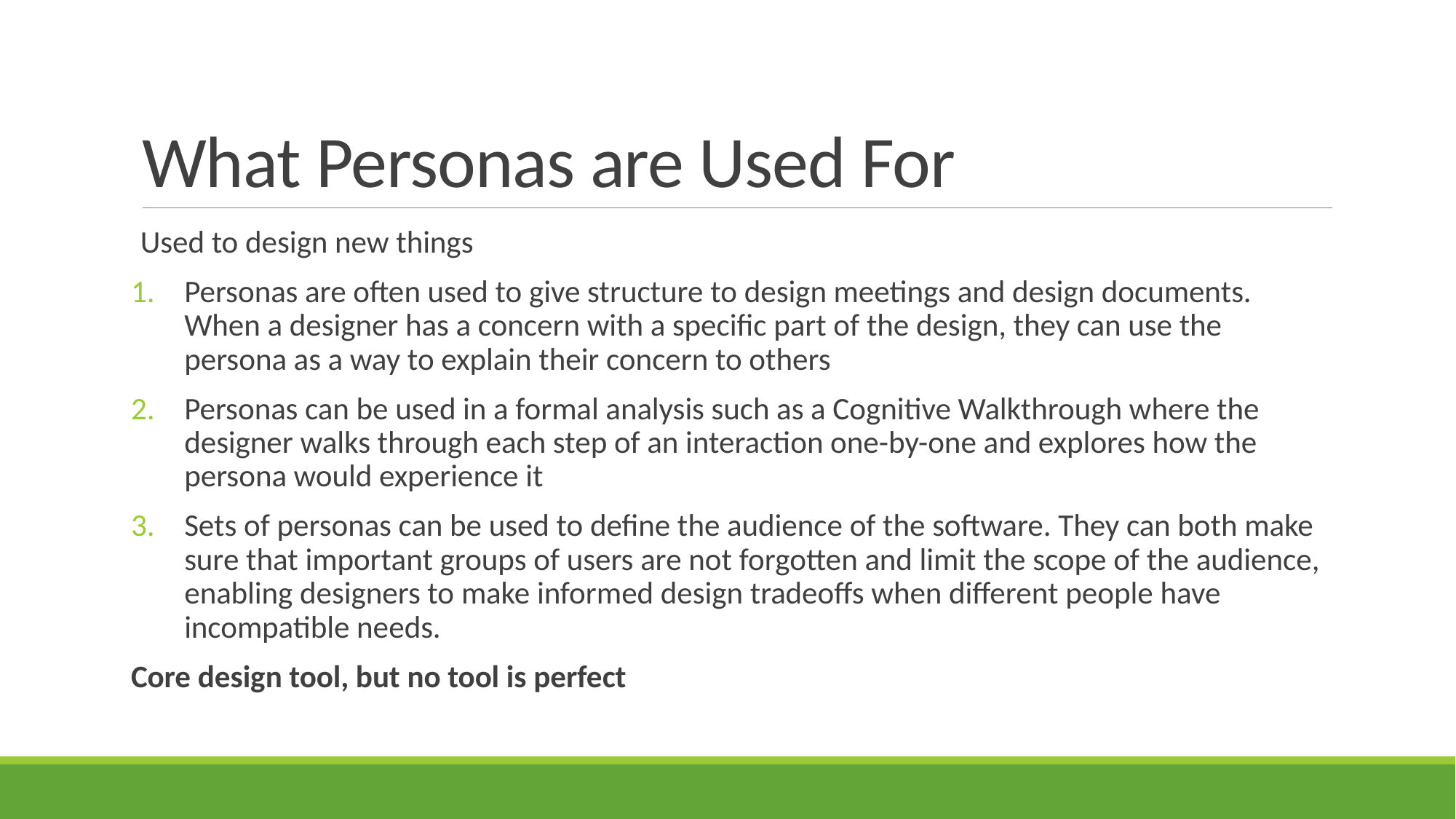

# What Personas are Used For
Used to design new things
Personas are often used to give structure to design meetings and design documents. When a designer has a concern with a specific part of the design, they can use the persona as a way to explain their concern to others
Personas can be used in a formal analysis such as a Cognitive Walkthrough where the designer walks through each step of an interaction one-by-one and explores how the persona would experience it
Sets of personas can be used to define the audience of the software. They can both make sure that important groups of users are not forgotten and limit the scope of the audience, enabling designers to make informed design tradeoffs when different people have incompatible needs.
Core design tool, but no tool is perfect